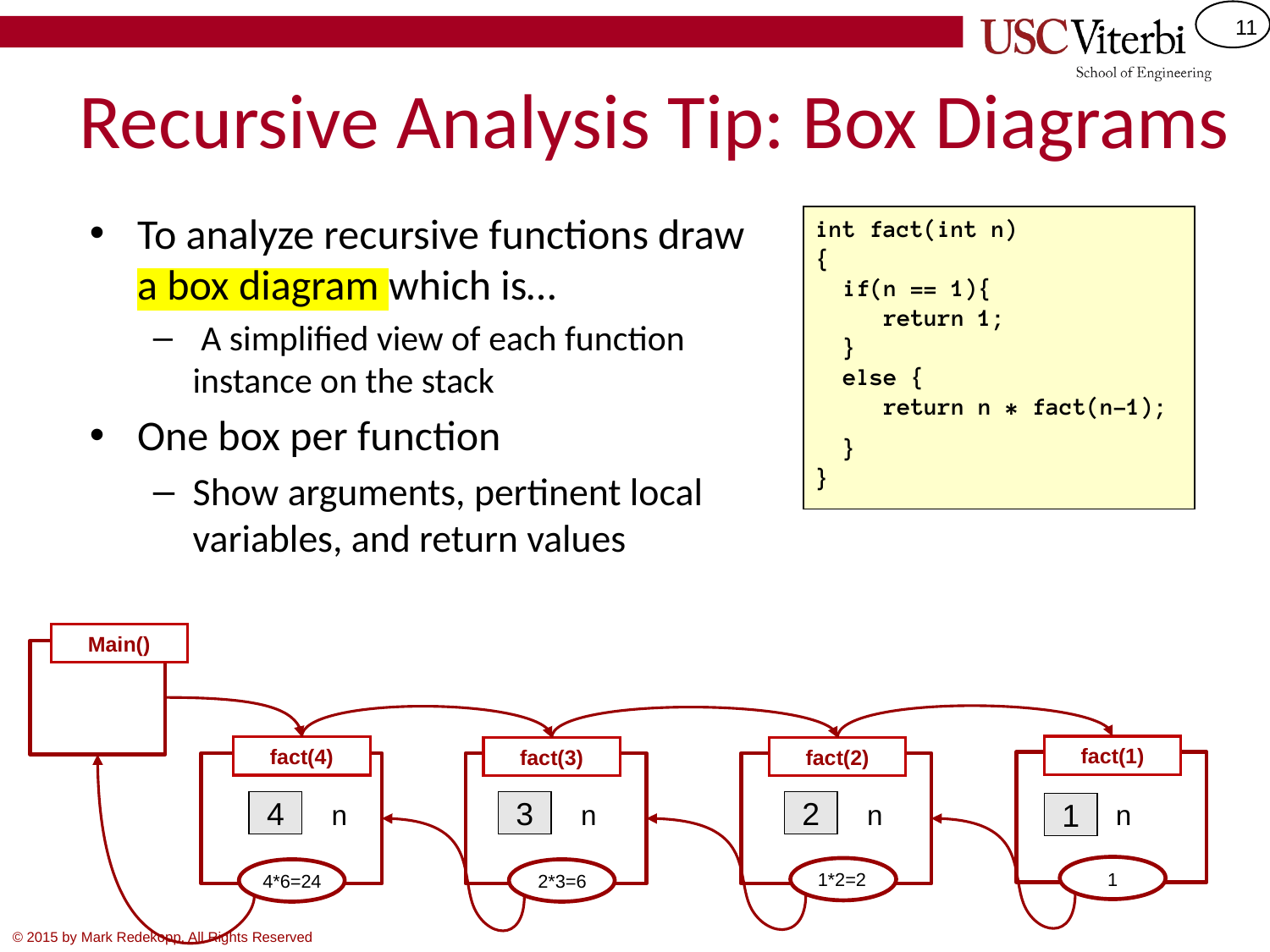

# Recursive Analysis Tip: Box Diagrams
To analyze recursive functions draw a box diagram which is…
 A simplified view of each function instance on the stack
One box per function
Show arguments, pertinent local variables, and return values
int fact(int n)
{
  if(n == 1){
     return 1;
  }
  else {
     return n * fact(n-1);
  }
}
Main()

fact(1)
fact(4)
fact(3)
fact(2)

4
3
2
n
n
n
n
1

1*2=2
1

4*6=24

2*3=6